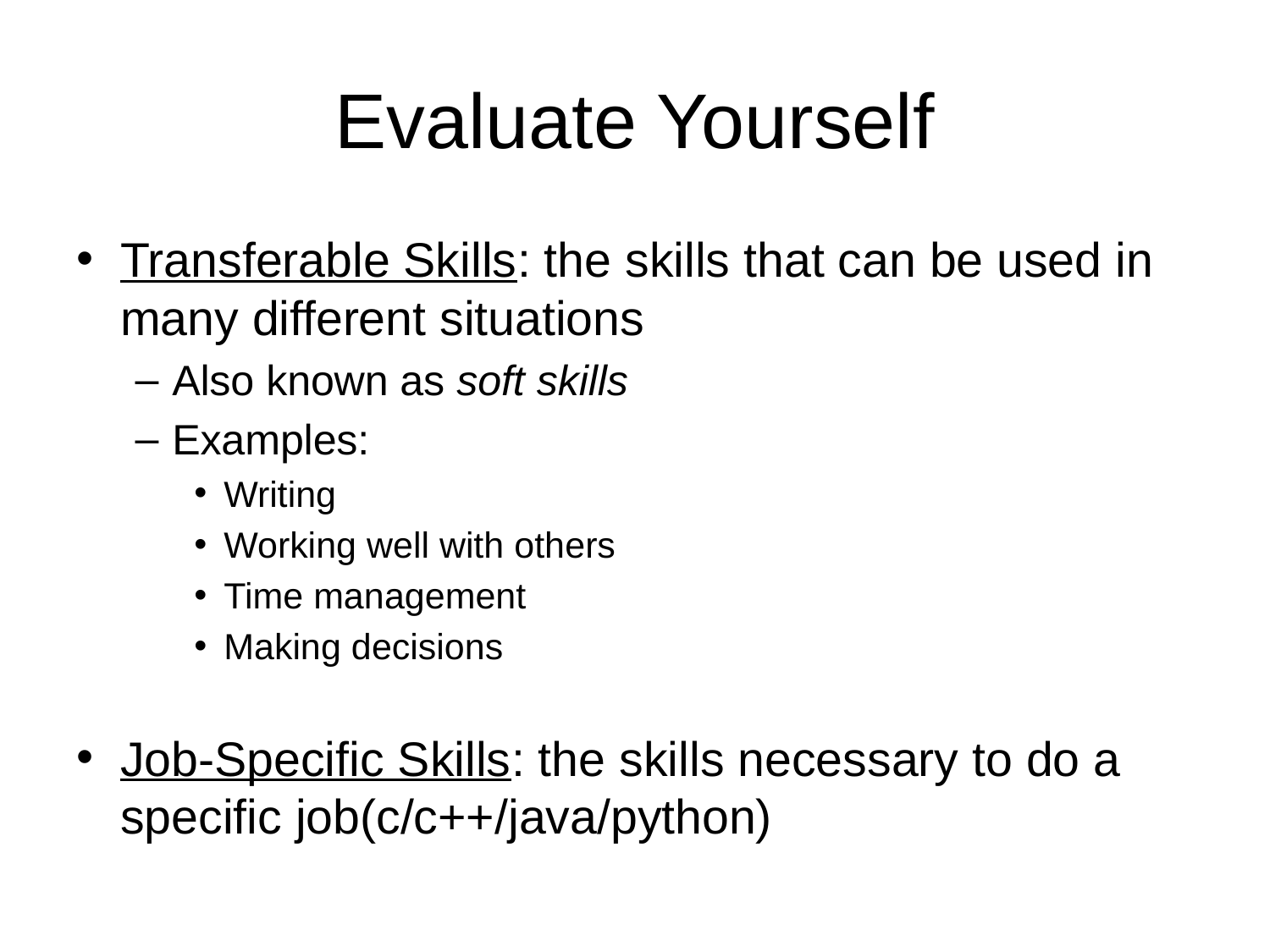

# Evaluate Yourself
Transferable Skills: the skills that can be used in many different situations
Also known as soft skills
Examples:
Writing
Working well with others
Time management
Making decisions

Job-Specific Skills: the skills necessary to do a specific job(c/c++/java/python)